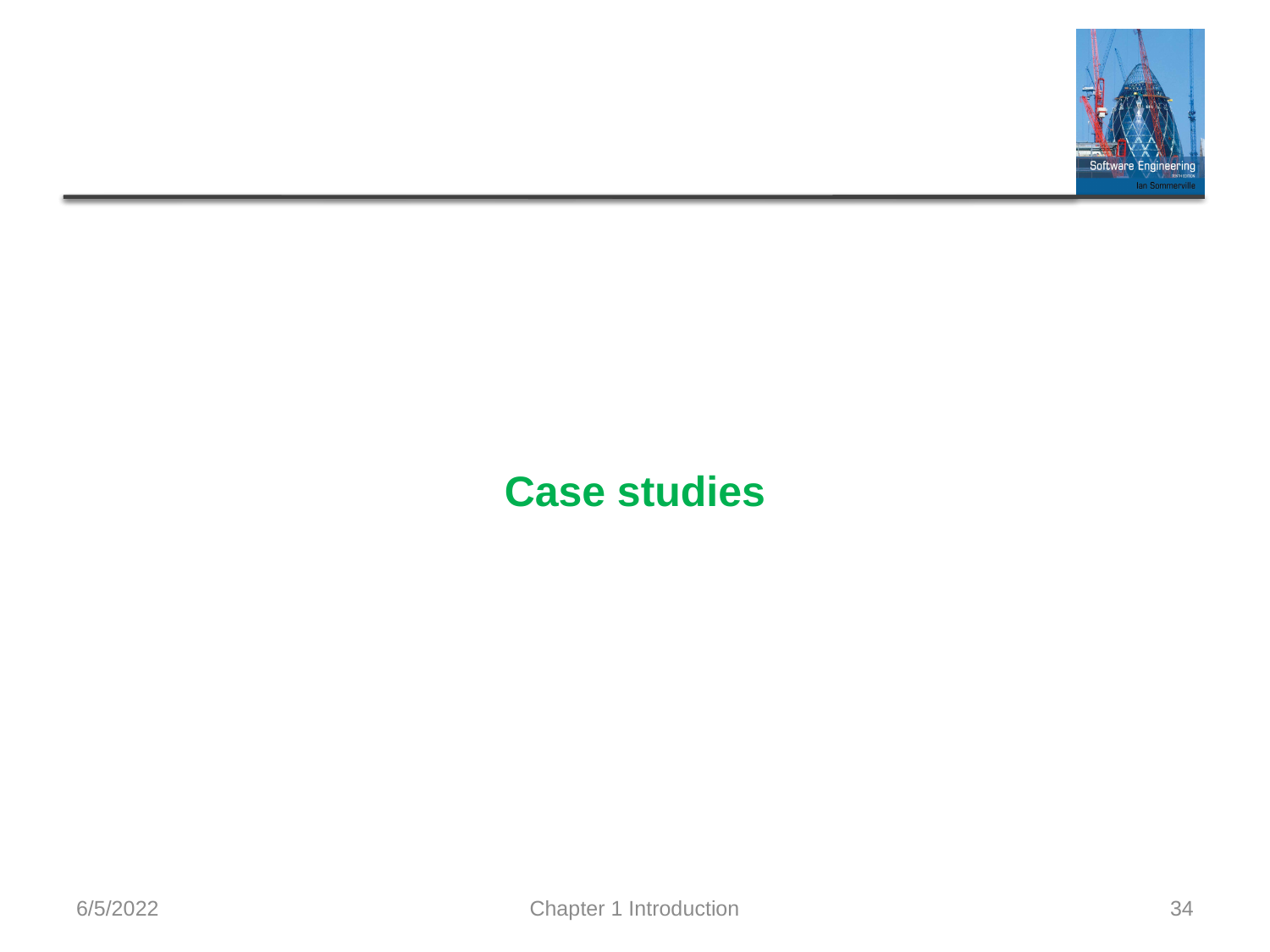

# Case studies
6/5/2022
Chapter 1 Introduction
34